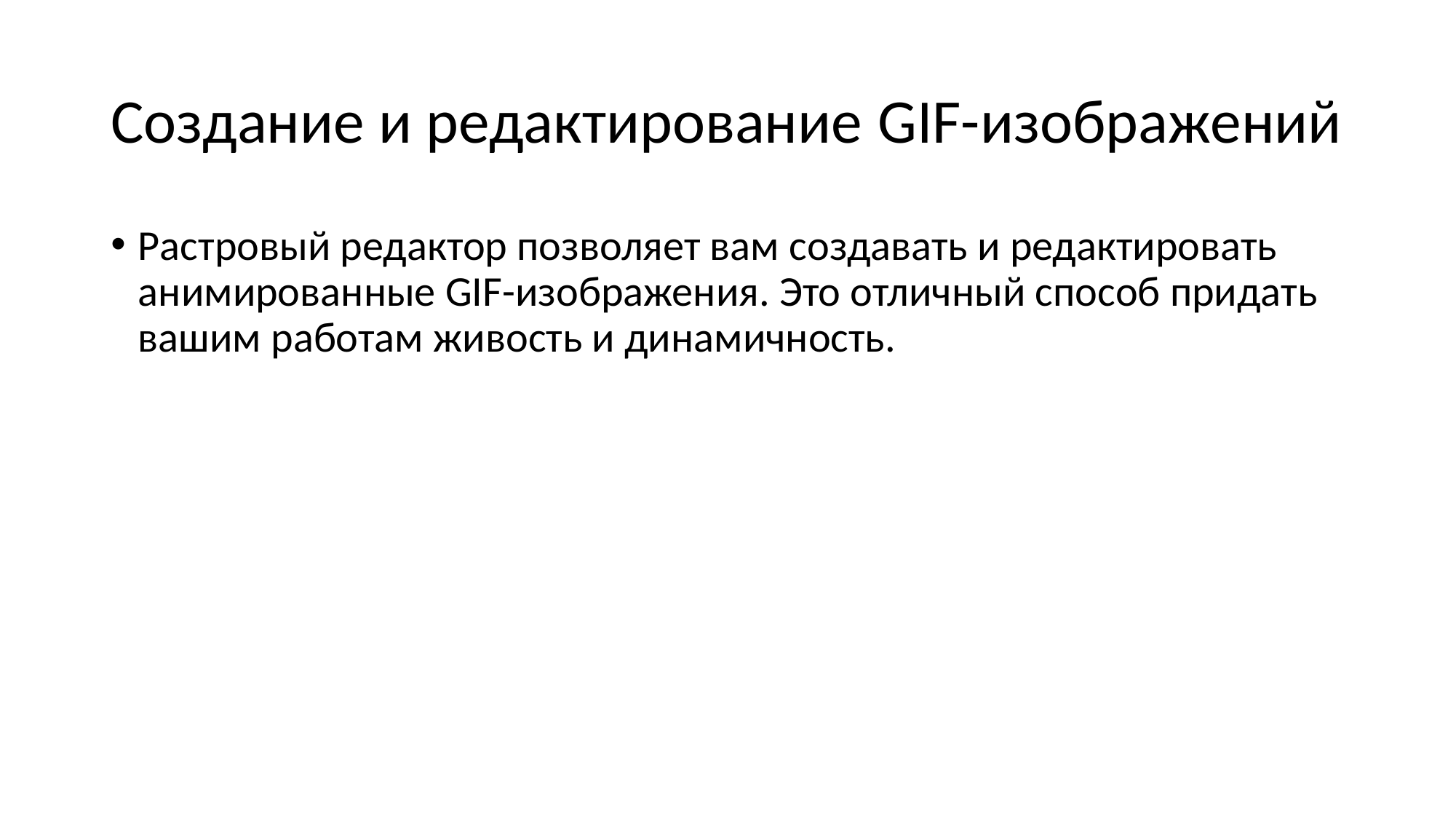

# Создание и редактирование GIF-изображений
Растровый редактор позволяет вам создавать и редактировать анимированные GIF-изображения. Это отличный способ придать вашим работам живость и динамичность.